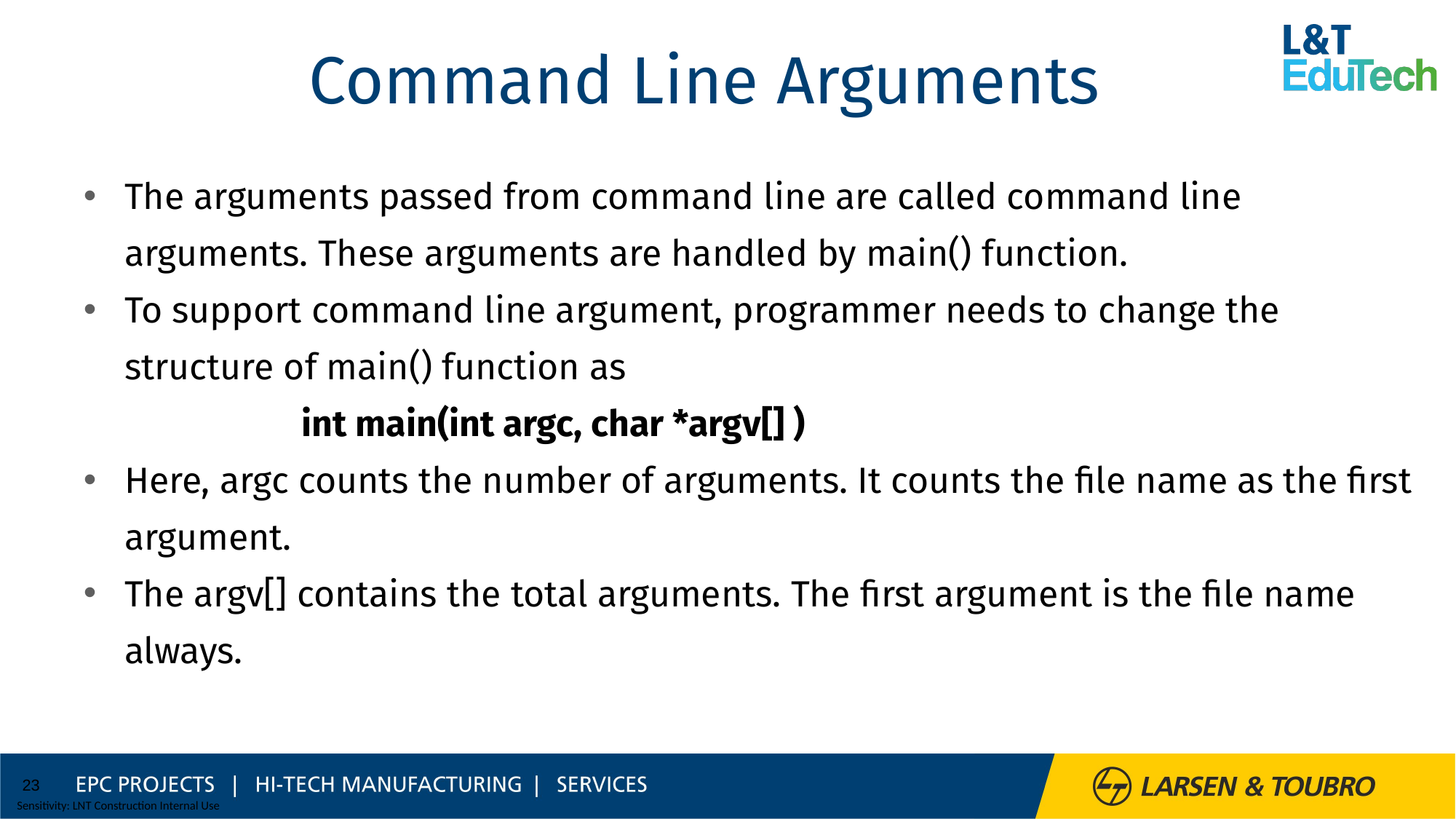

# Command Line Arguments
The arguments passed from command line are called command line arguments. These arguments are handled by main() function.
To support command line argument, programmer needs to change the structure of main() function as
		int main(int argc, char *argv[] )
Here, argc counts the number of arguments. It counts the file name as the first argument.
The argv[] contains the total arguments. The first argument is the file name always.